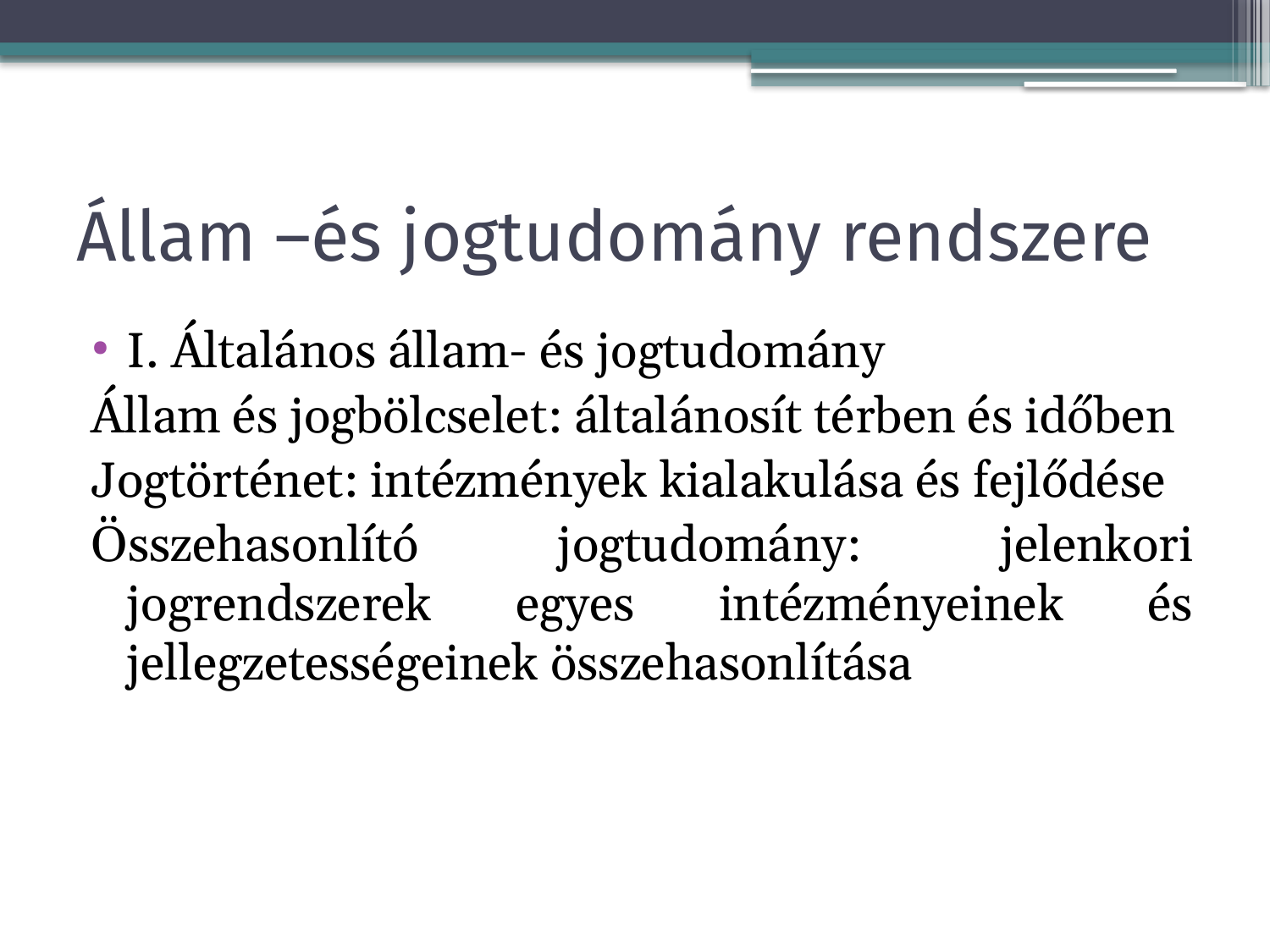

# Állam –és jogtudomány rendszere
I. Általános állam- és jogtudomány
Állam és jogbölcselet: általánosít térben és időben
Jogtörténet: intézmények kialakulása és fejlődése
Összehasonlító jogtudomány: jelenkori jogrendszerek egyes intézményeinek és jellegzetességeinek összehasonlítása